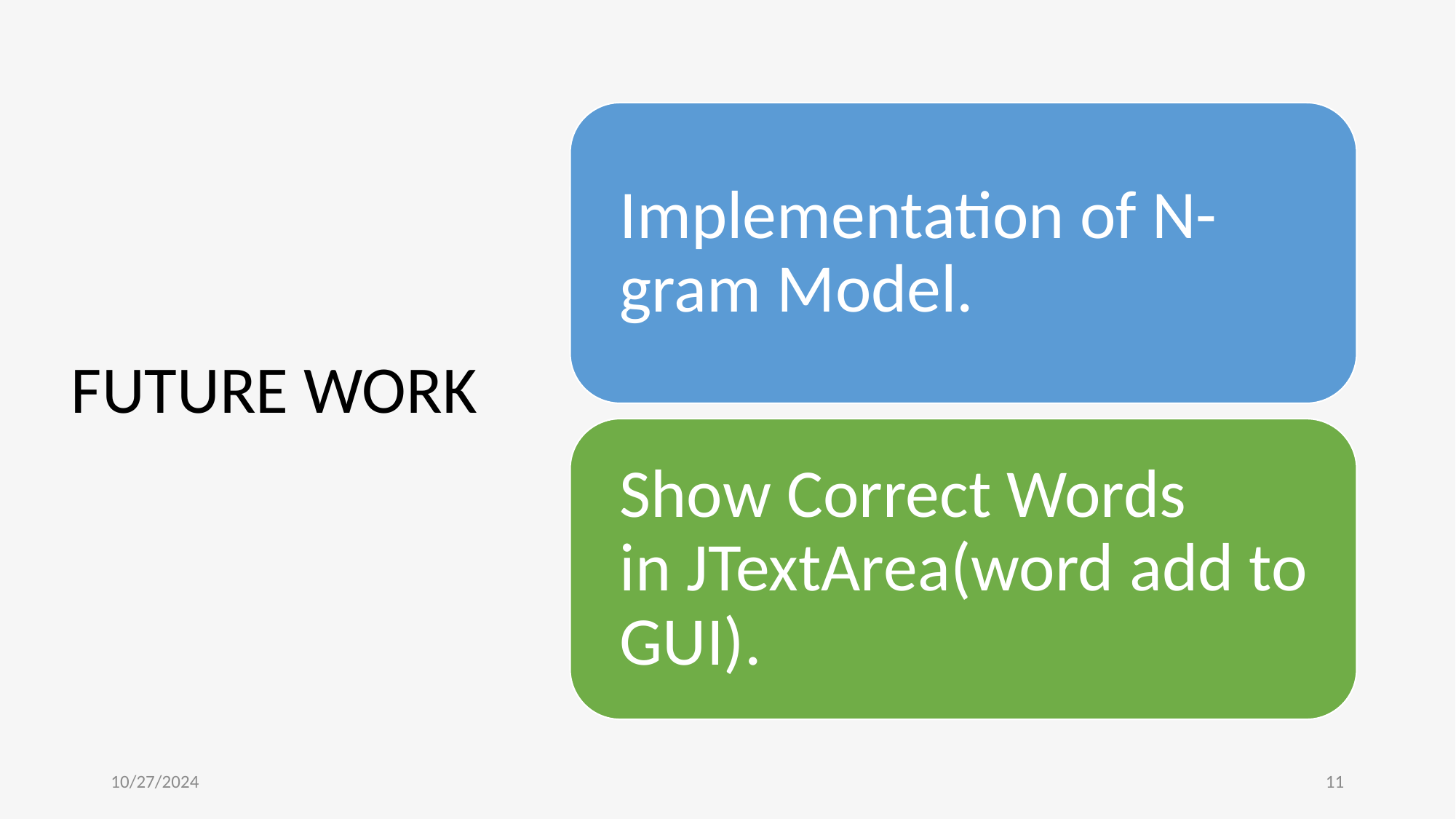

# FUTURE WORK
Implementation of N-gram Model.
Show Correct Words in JTextArea(word add to GUI).
10/27/2024
11